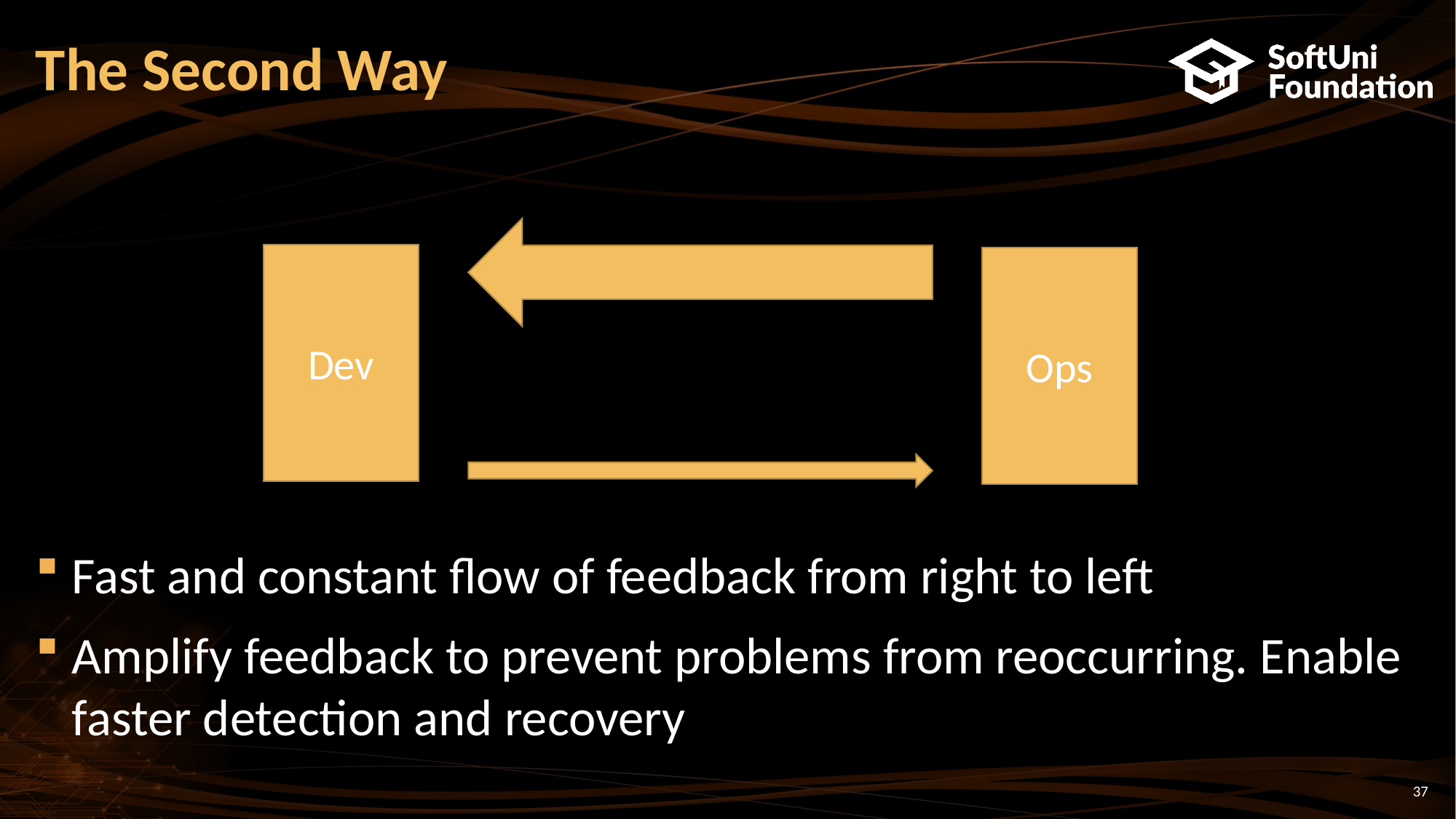

# The Second Way

Fast and constant flow of feedback from right to left
Amplify feedback to prevent problems from reoccurring. Enable faster detection and recovery

Dev
Ops

37